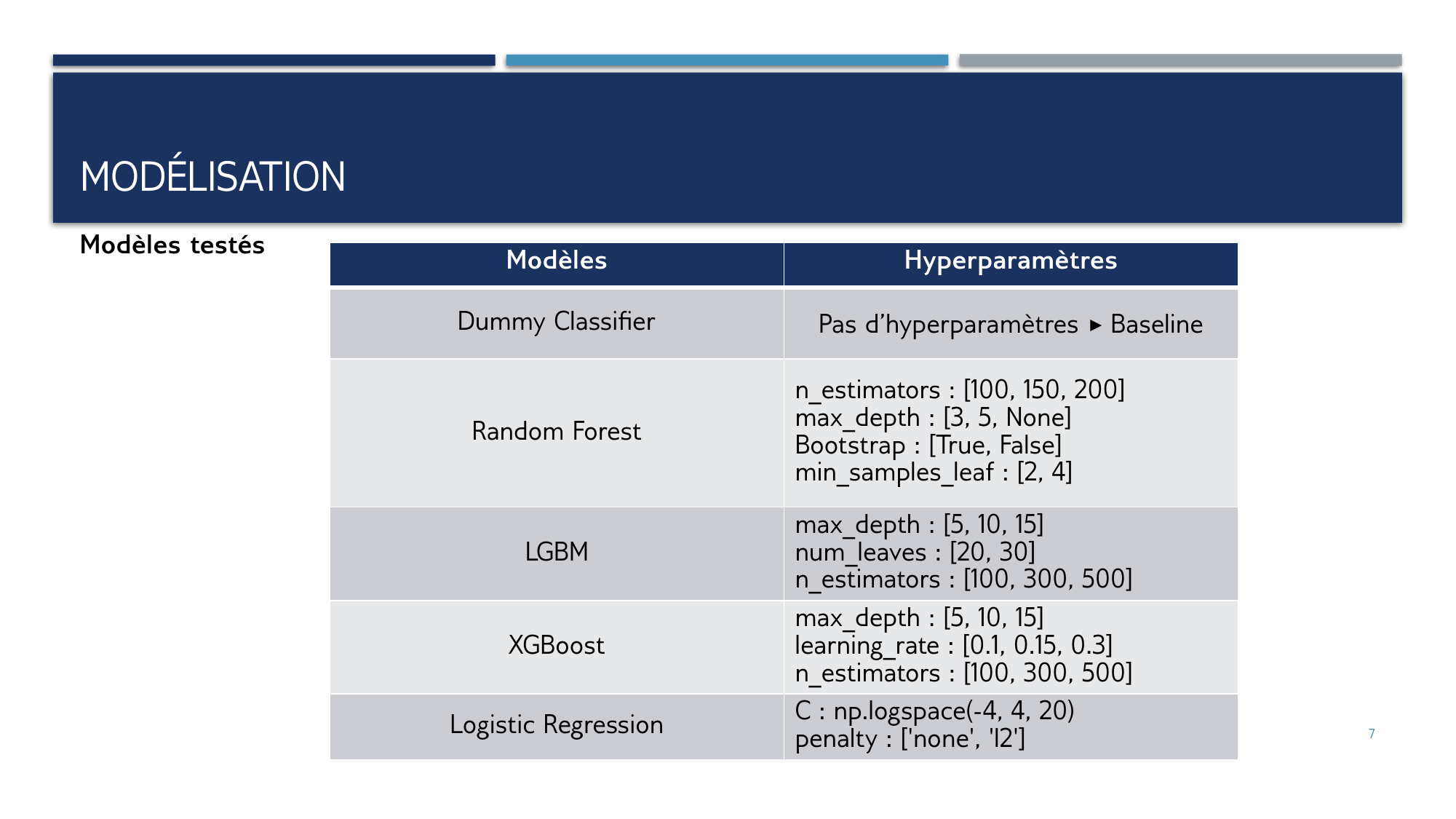

# Modélisation
Modèles testés
| Modèles | Hyperparamètres |
| --- | --- |
| Dummy Classifier | Pas d’hyperparamètres ▶ Baseline |
| Random Forest | n\_estimators : [100, 150, 200] max\_depth : [3, 5, None] Bootstrap : [True, False] min\_samples\_leaf : [2, 4] |
| LGBM | max\_depth : [5, 10, 15] num\_leaves : [20, 30] n\_estimators : [100, 300, 500] |
| XGBoost | max\_depth : [5, 10, 15] learning\_rate : [0.1, 0.15, 0.3] n\_estimators : [100, 300, 500] |
| Logistic Regression | C : np.logspace(-4, 4, 20) penalty : ['none', 'l2'] |
7